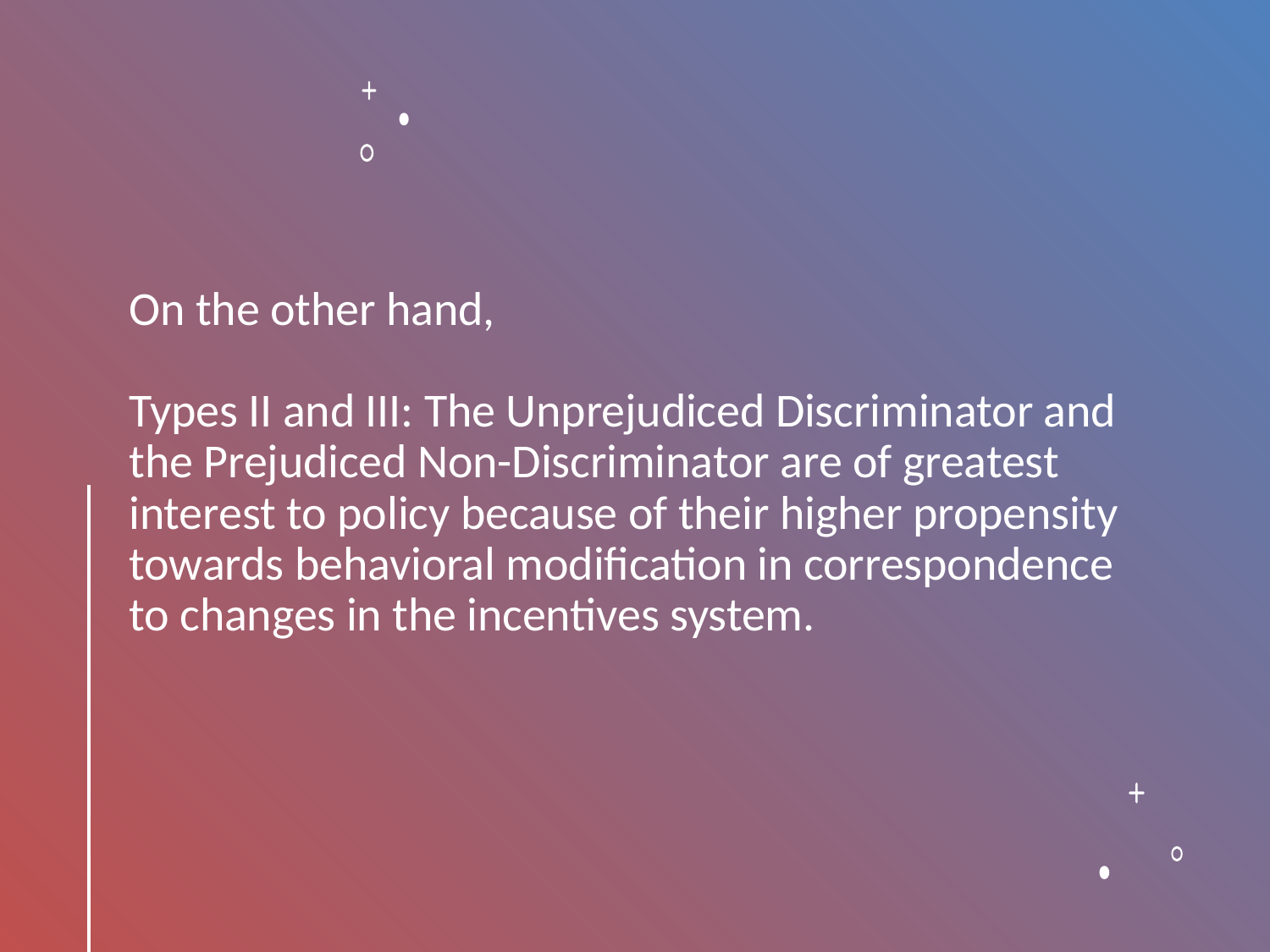

# On the other hand, Types II and III: The Unprejudiced Discriminator and the Prejudiced Non-Discriminator are of greatest interest to policy because of their higher propensity towards behavioral modification in correspondence to changes in the incentives system.